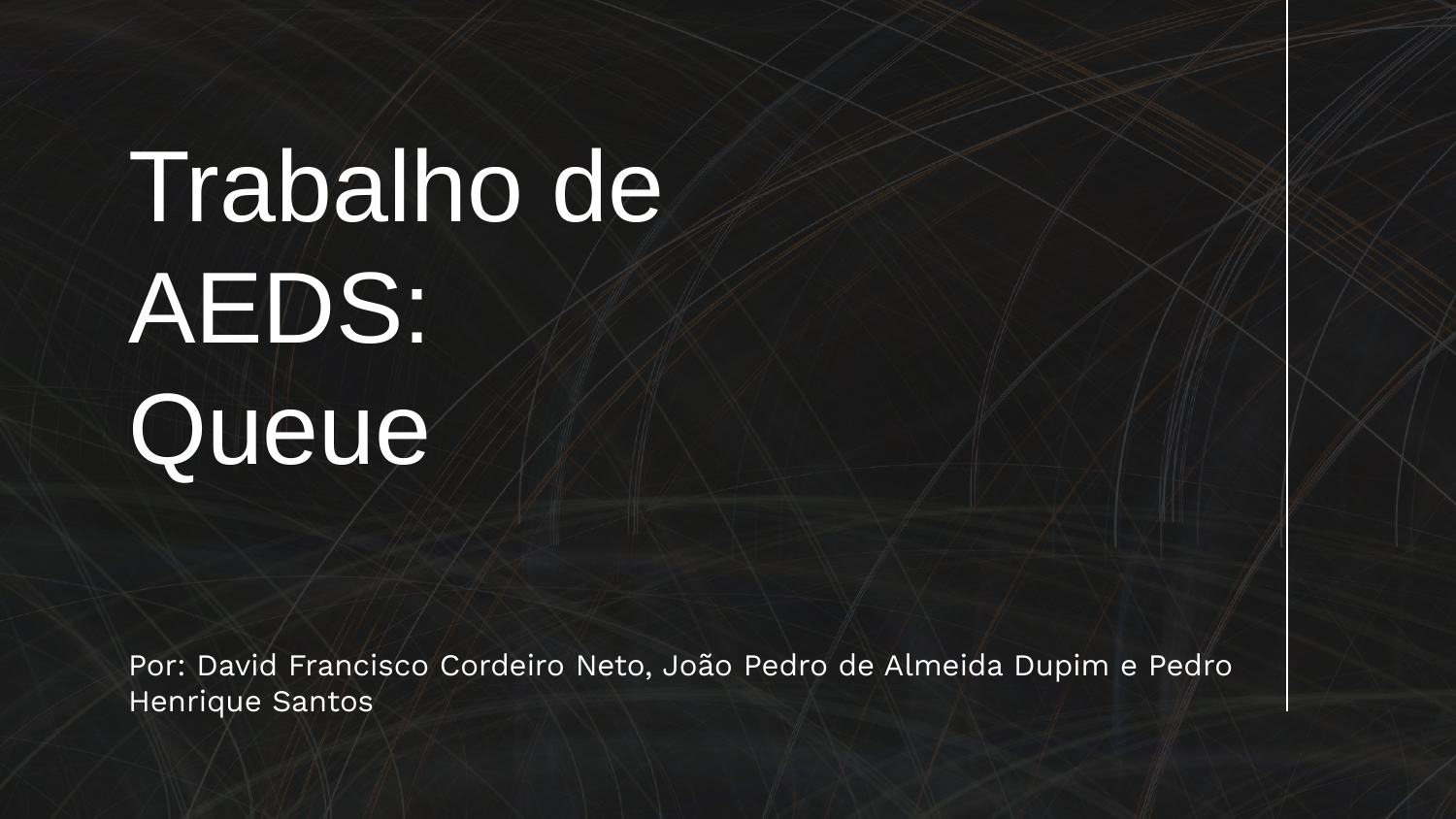

# Trabalho de AEDS: Queue
Por: David Francisco Cordeiro Neto, João Pedro de Almeida Dupim e Pedro Henrique Santos